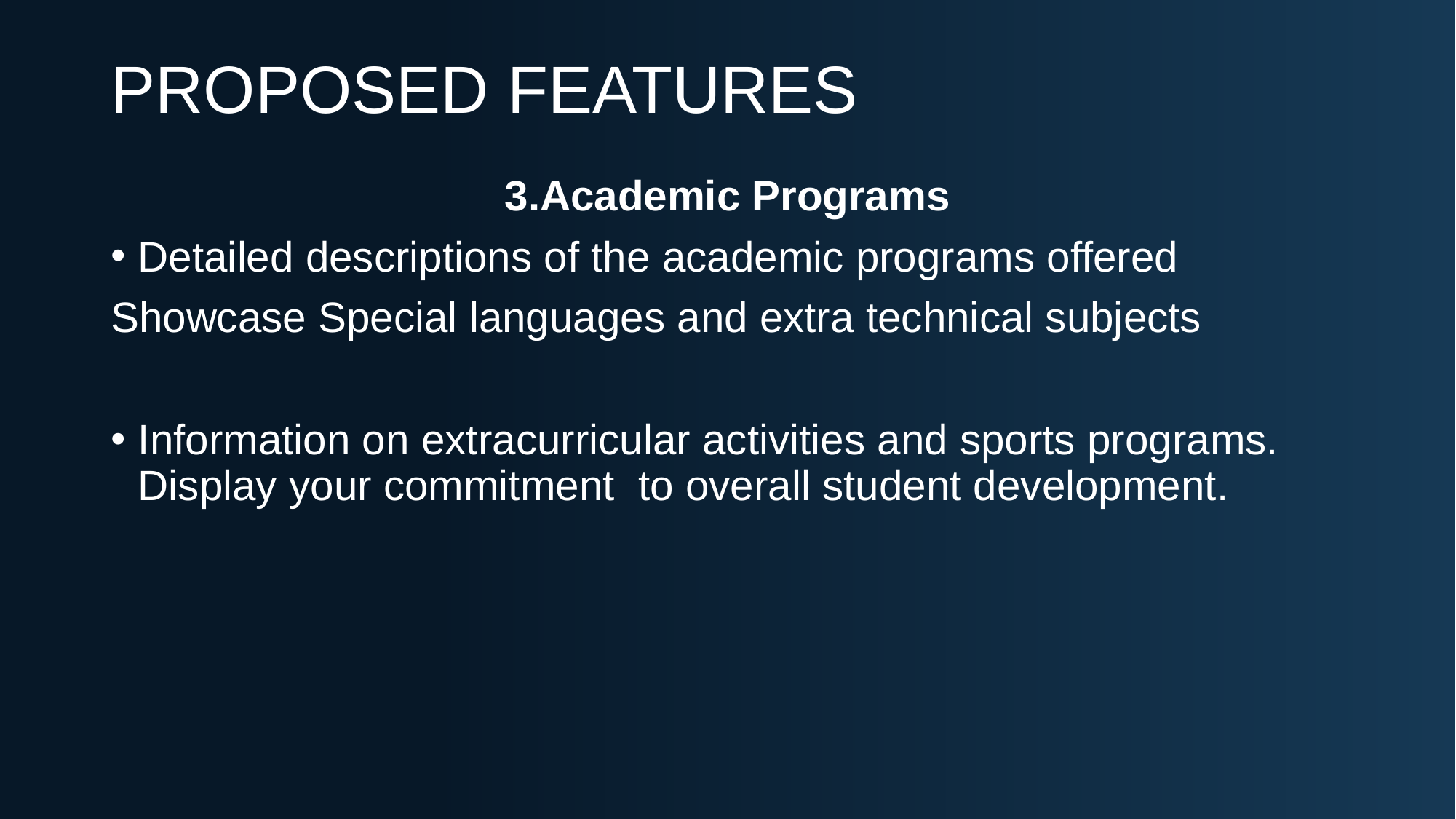

# PROPOSED FEATURES
3.Academic Programs
Detailed descriptions of the academic programs offered
Showcase Special languages and extra technical subjects

Information on extracurricular activities and sports programs. Display your commitment  to overall student development.